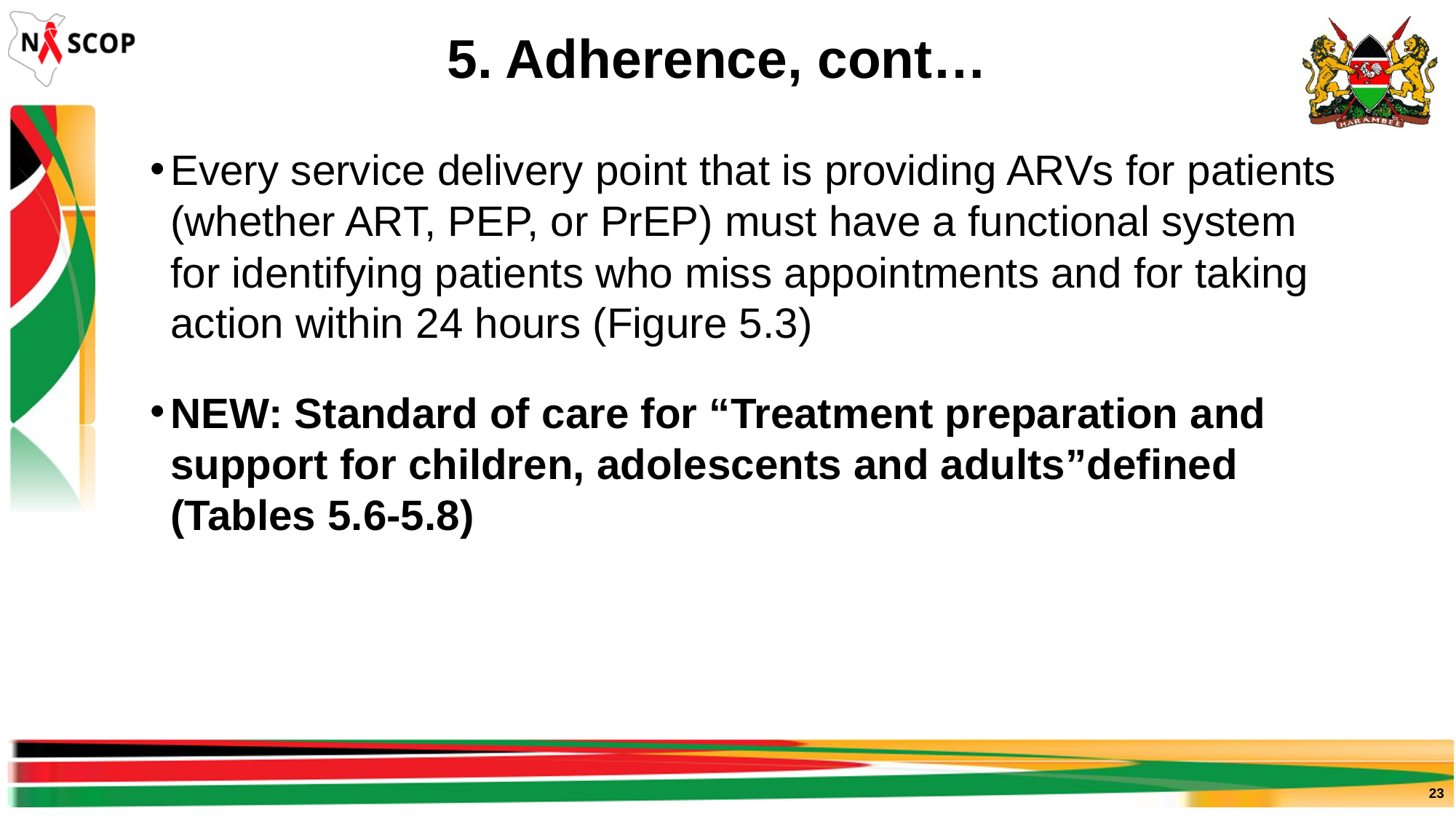

# 5. Adherence, cont…
Every service delivery point that is providing ARVs for patients (whether ART, PEP, or PrEP) must have a functional system for identifying patients who miss appointments and for taking action within 24 hours (Figure 5.3)
NEW: Standard of care for “Treatment preparation and support for children, adolescents and adults”defined (Tables 5.6-5.8)
23